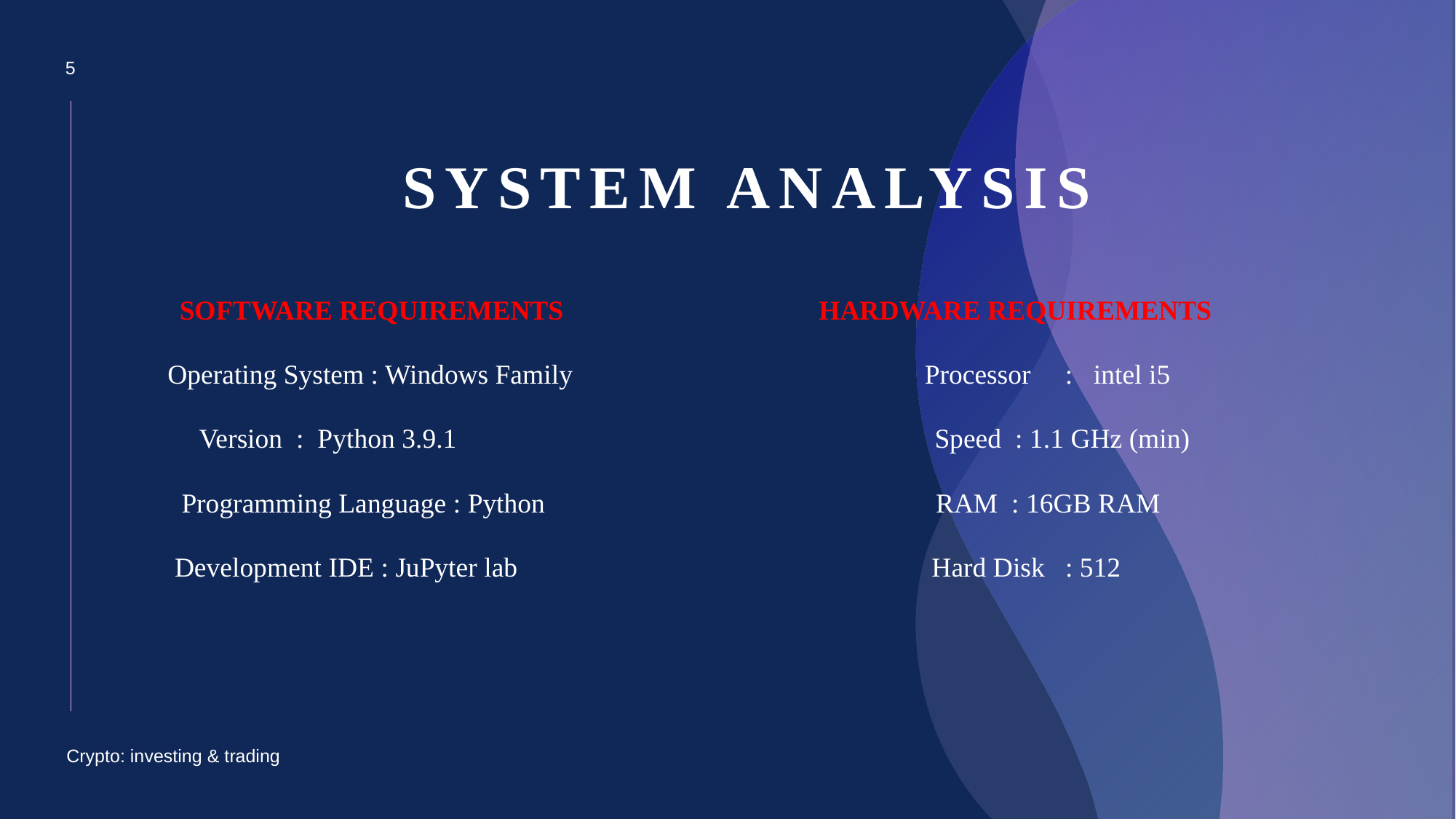

5
# SYSTEM ANALYSIS
          SOFTWARE REQUIREMENTS                                     HARDWARE REQUIREMENTS
        Operating System : Windows Family                                                   Processor     :   intel i5
              Version  :  Python 3.9.1                                                                       Speed  : 1.1 GHz (min)
          Programming Language : Python                                                          RAM  : 16GB RAM
         Development IDE : JuPyter lab                                                            Hard Disk   : 512

Crypto: investing & trading